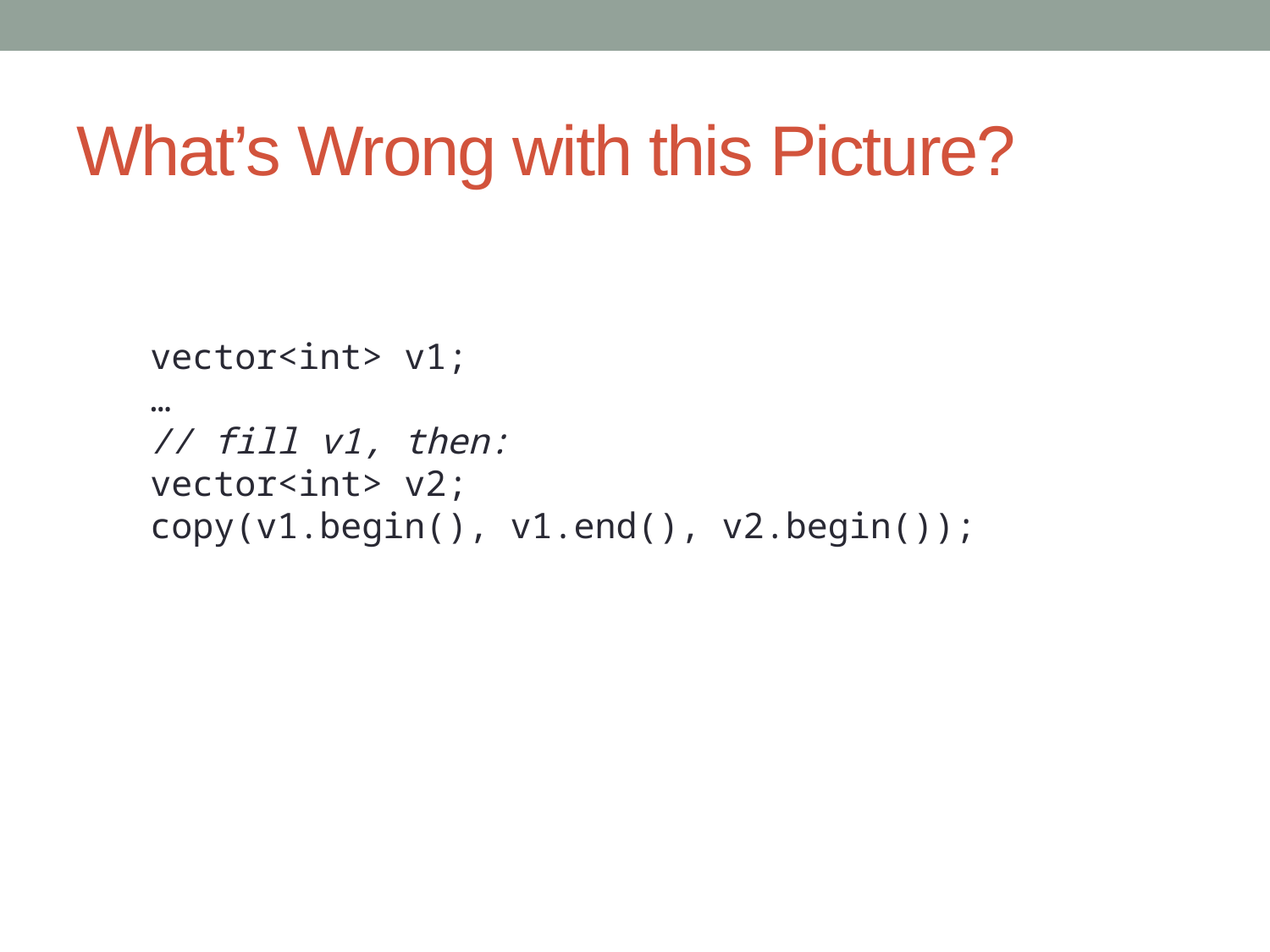

# What’s Wrong with this Picture?
vector<int> v1;
…
// fill v1, then:
vector<int> v2;
copy(v1.begin(), v1.end(), v2.begin());